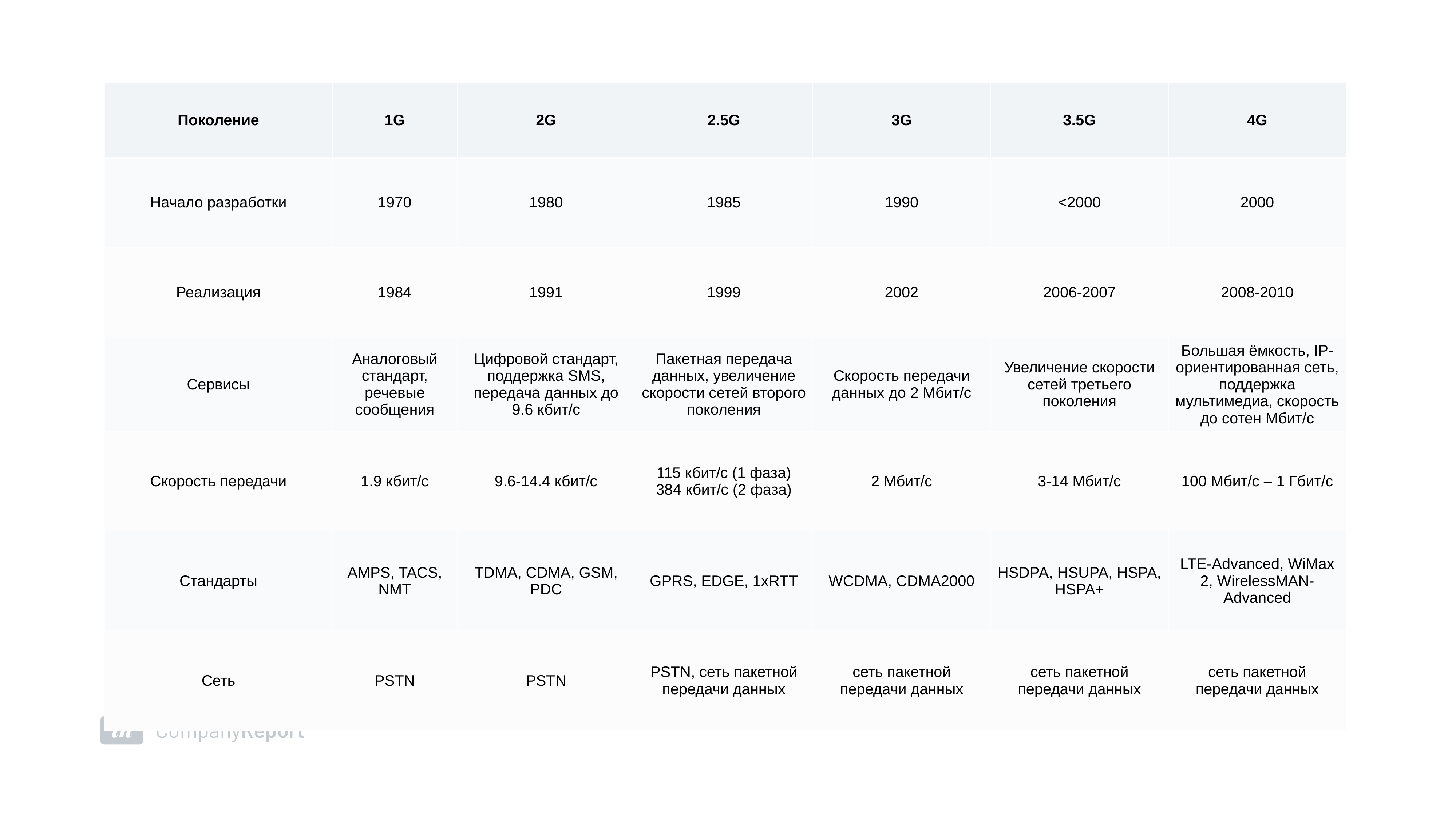

| Поколение | 1G | 2G | 2.5G | 3G | 3.5G | 4G |
| --- | --- | --- | --- | --- | --- | --- |
| Начало разработки | 1970 | 1980 | 1985 | 1990 | <2000 | 2000 |
| Реализация | 1984 | 1991 | 1999 | 2002 | 2006-2007 | 2008-2010 |
| Сервисы | Аналоговый стандарт, речевые сообщения | Цифровой стандарт, поддержка SMS, передача данных до 9.6 кбит/с | Пакетная передача данных, увеличение скорости сетей второго поколения | Скорость передачи данных до 2 Мбит/с | Увеличение скорости сетей третьего поколения | Большая ёмкость, IP-ориентированная сеть, поддержка мультимедиа, скорость до сотен Мбит/с |
| Скорость передачи | 1.9 кбит/с | 9.6-14.4 кбит/с | 115 кбит/с (1 фаза) 384 кбит/с (2 фаза) | 2 Мбит/с | 3-14 Мбит/с | 100 Мбит/с – 1 Гбит/с |
| Стандарты | AMPS, TACS, NMT | TDMA, CDMA, GSM, PDC | GPRS, EDGE, 1xRTT | WCDMA, CDMA2000 | HSDPA, HSUPA, HSPA, HSPA+ | LTE-Advanced, WiMax 2, WirelessMAN-Advanced |
| Сеть | PSTN | PSTN | PSTN, сеть пакетной передачи данных | сеть пакетной передачи данных | сеть пакетной передачи данных | сеть пакетной передачи данных |